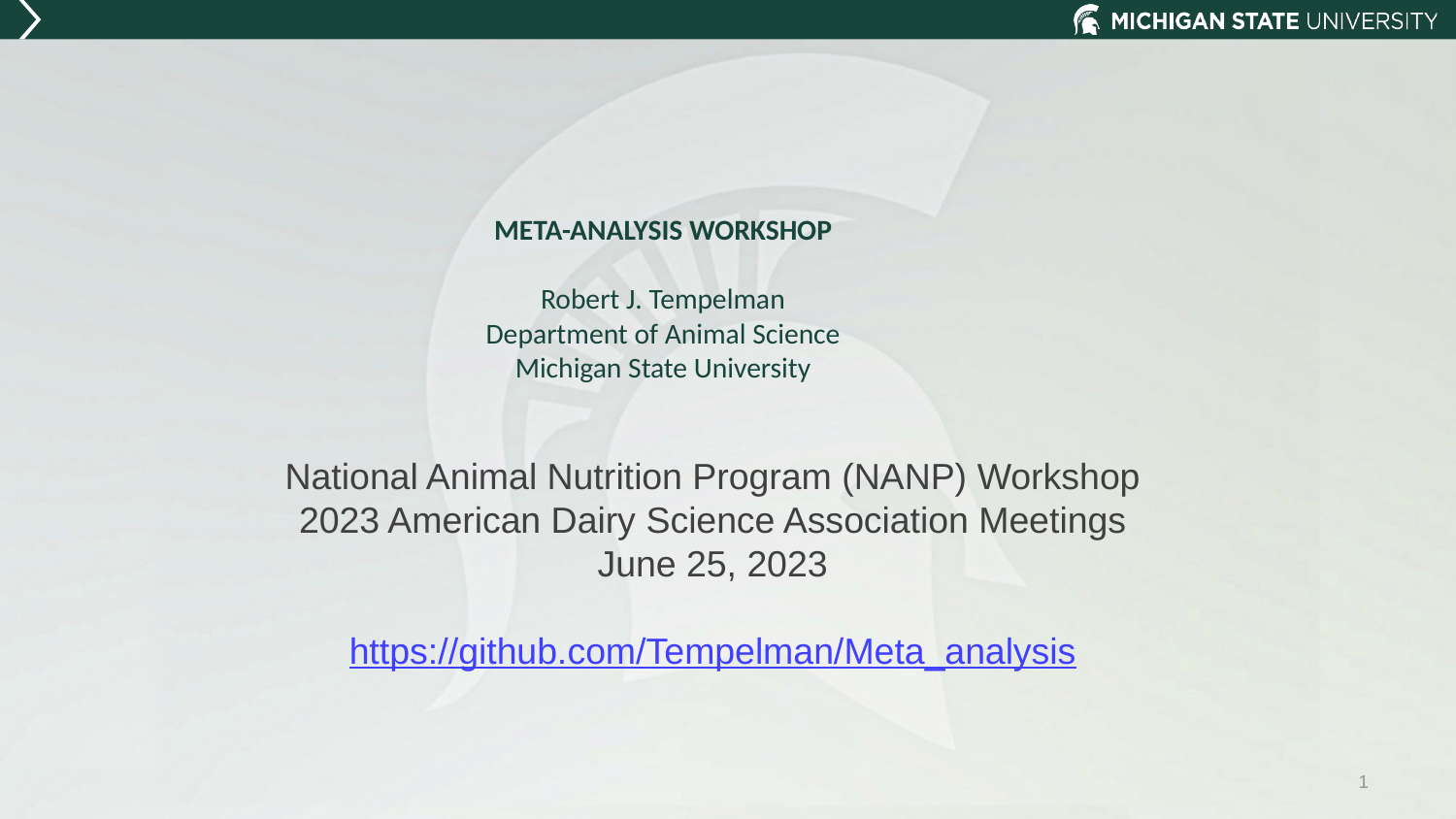

# META-ANALYSIS WORKSHOP Robert J. Tempelman Department of Animal Science Michigan State University
National Animal Nutrition Program (NANP) Workshop
2023 American Dairy Science Association Meetings
June 25, 2023

https://github.com/Tempelman/Meta_analysis
1